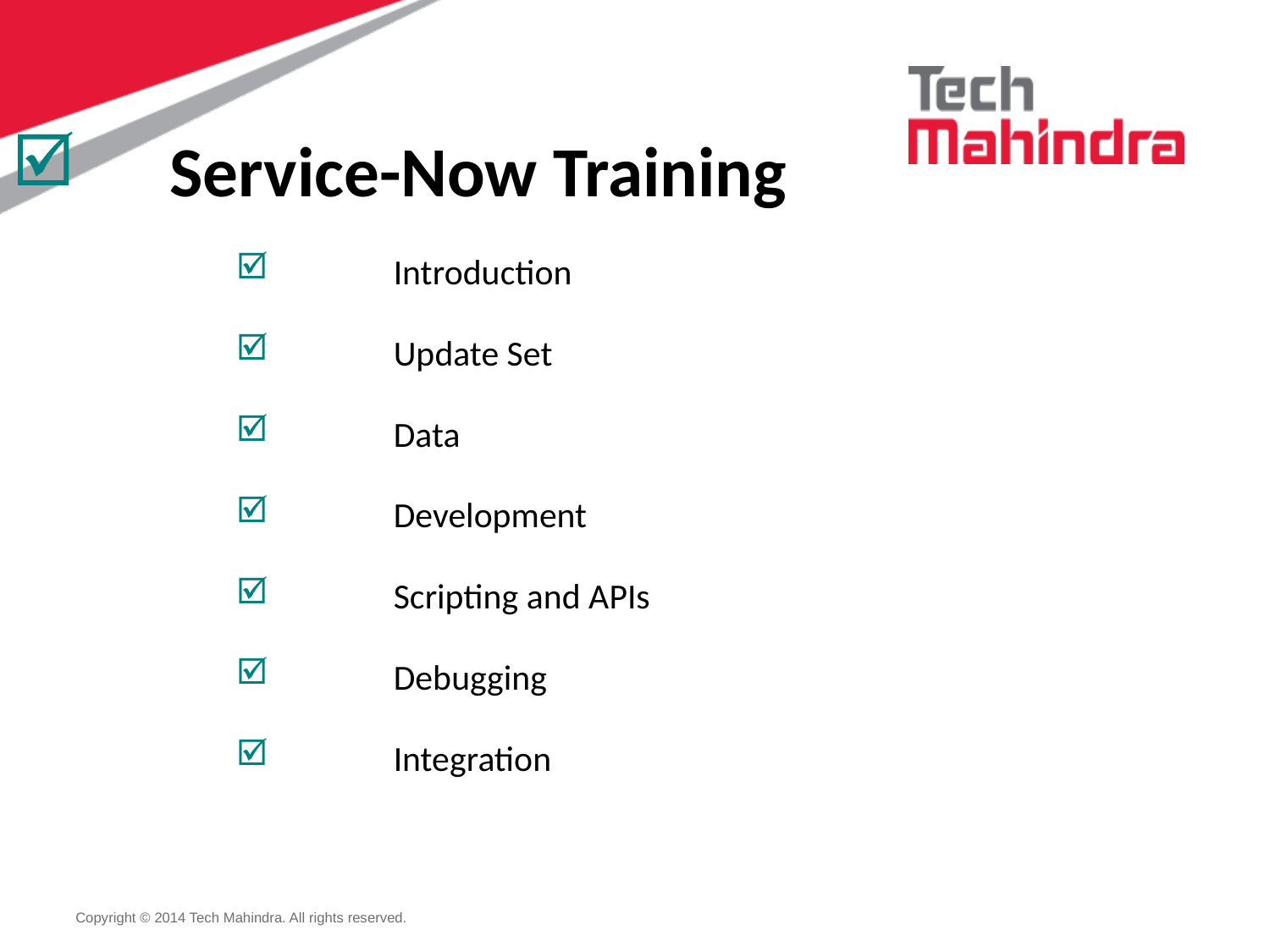

Service-Now Training
	Service-Now Training
	Introduction
	Update Set
	Data
	Development
	Scripting and APIs
	Debugging
	Integration